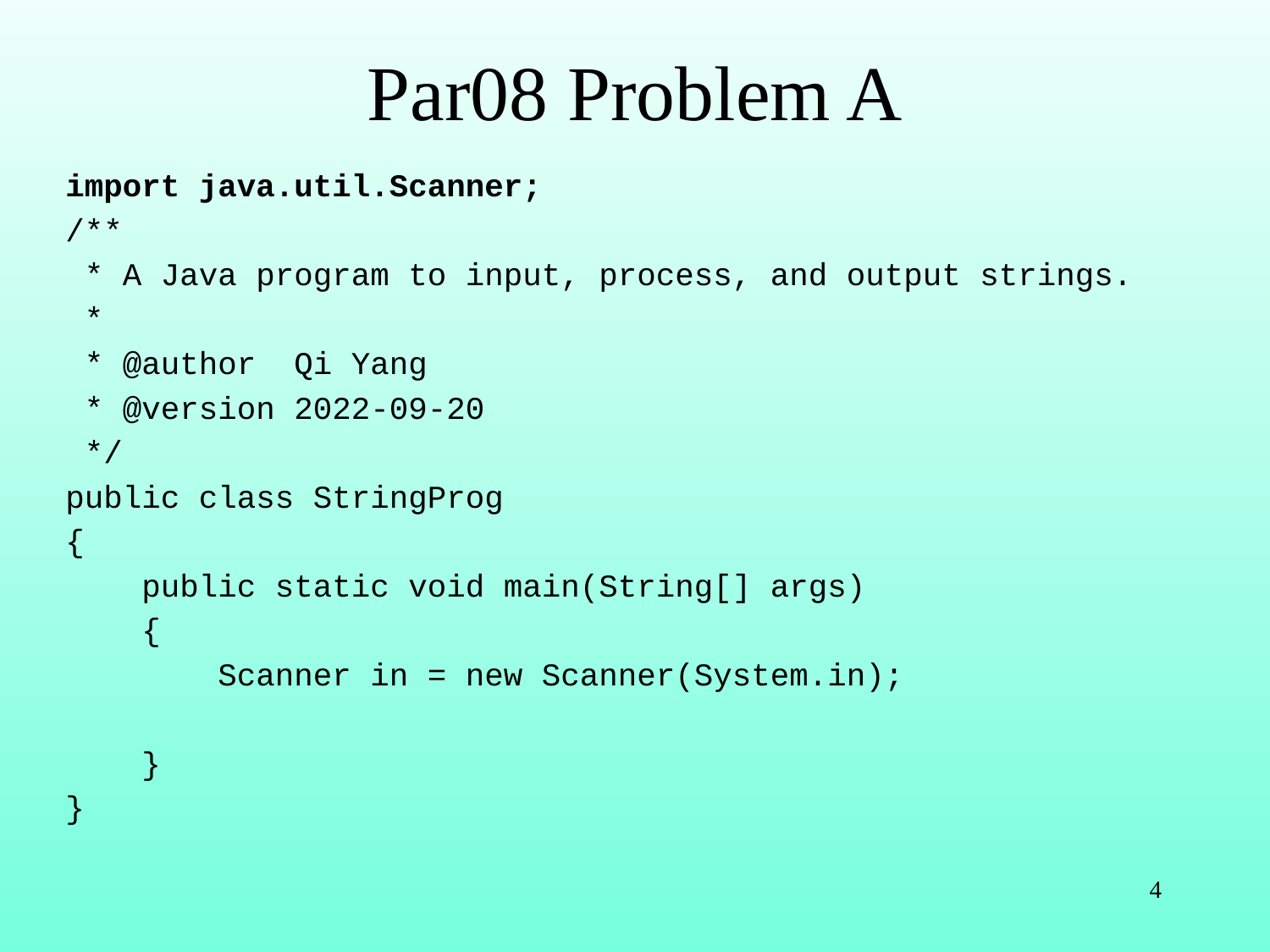

# Par08 Problem A
import java.util.Scanner;
/**
 * A Java program to input, process, and output strings.
 *
 * @author  Qi Yang
 * @version 2022-09-20
 */
public class StringProg
{
    public static void main(String[] args)
    {
        Scanner in = new Scanner(System.in);

    }
}
4